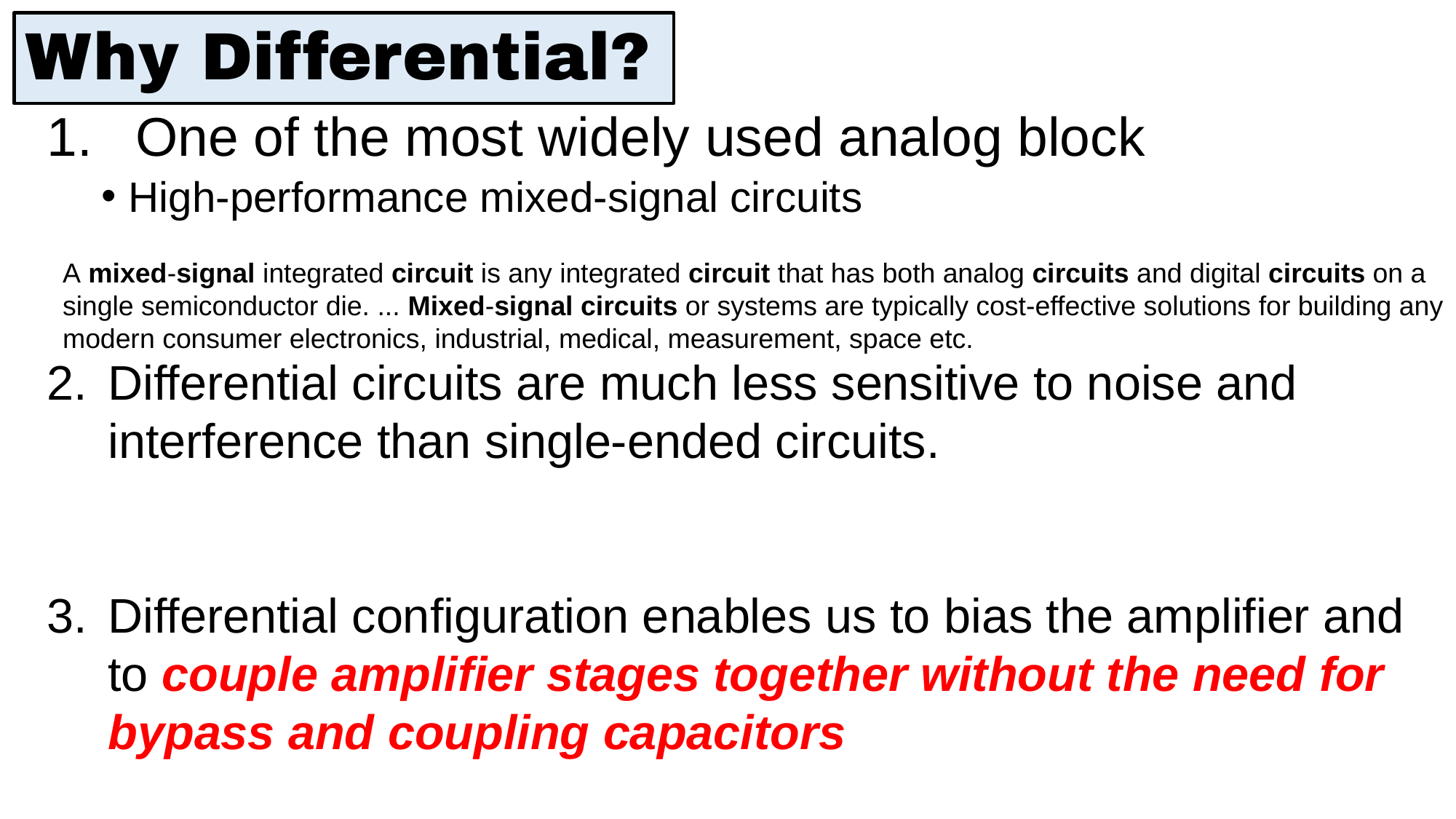

# Why Differential?
One of the most widely used analog block
High-performance mixed-signal circuits
A mixed-signal integrated circuit is any integrated circuit that has both analog circuits and digital circuits on a single semiconductor die. ... Mixed-signal circuits or systems are typically cost-effective solutions for building any modern consumer electronics, industrial, medical, measurement, space etc.
Differential circuits are much less sensitive to noise and interference than single-ended circuits.

Differential configuration enables us to bias the amplifier and to couple amplifier stages together without the need for bypass and coupling capacitors